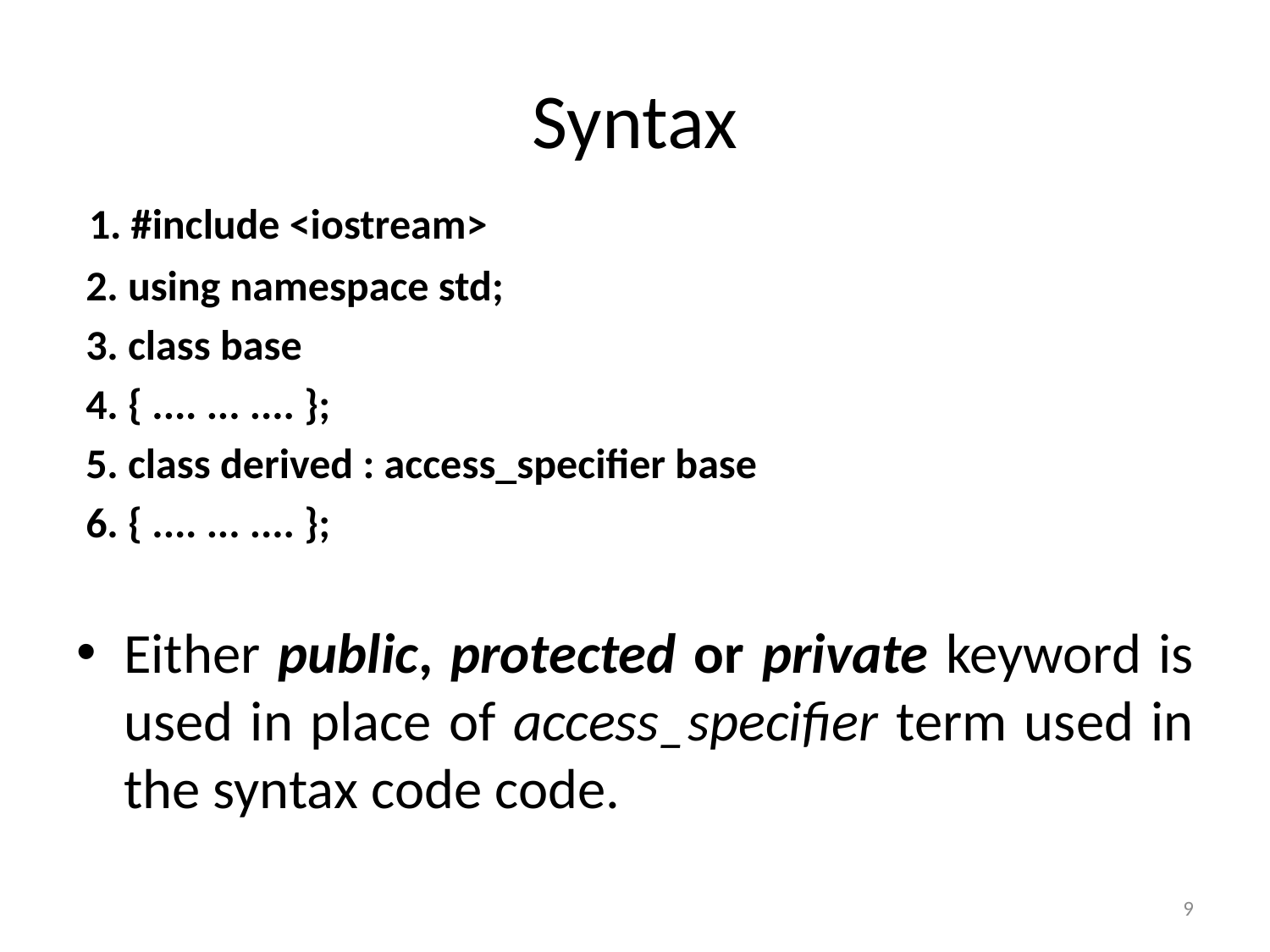

# Syntax
 1. #include <iostream>
 2. using namespace std;
 3. class base
 4. { .... ... .... };
 5. class derived : access_specifier base
 6. { .... ... .... };

Either public, protected or private keyword is used in place of access_specifier term used in the syntax code code.
9